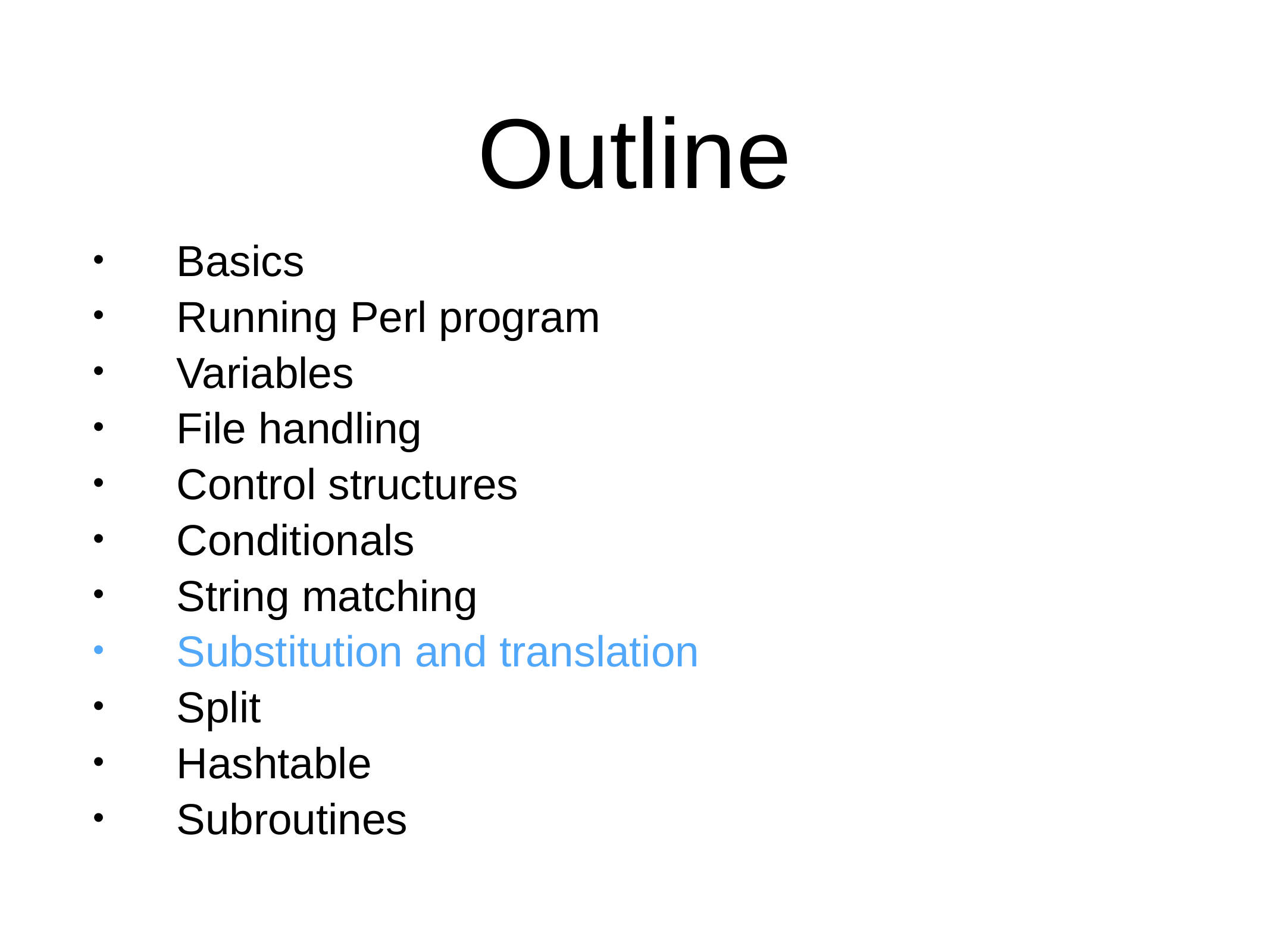

# Outline
Basics
Running Perl program
Variables
File handling
Control structures
Conditionals
String matching
Substitution and translation
Split
Hashtable
Subroutines